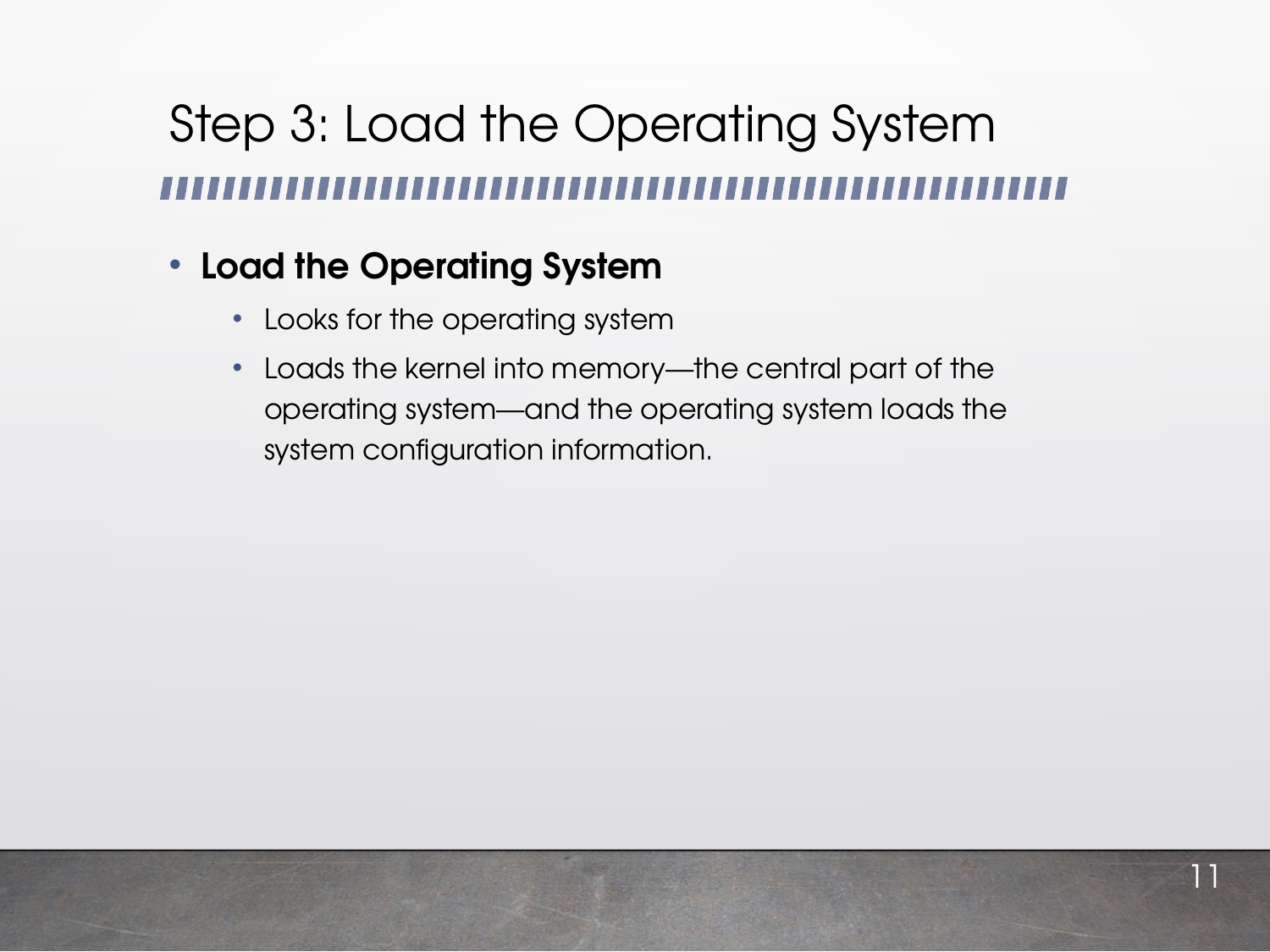

# Step 3: Load the Operating System
Load the Operating System
Looks for the operating system
Loads the kernel into memory—the central part of the operating system—and the operating system loads the system configuration information.